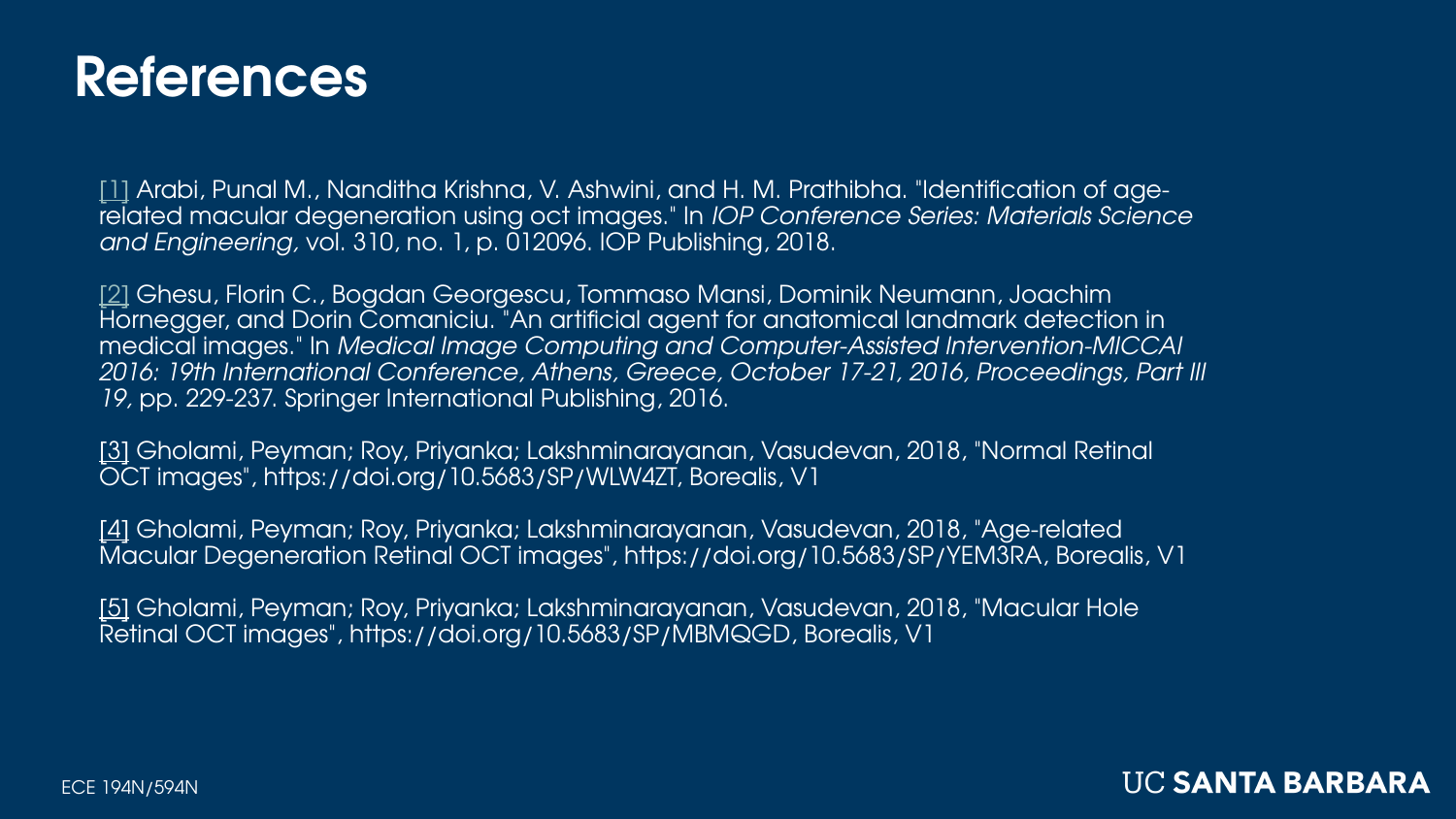

References
[1] Arabi, Punal M., Nanditha Krishna, V. Ashwini, and H. M. Prathibha. "Identification of age-related macular degeneration using oct images." In IOP Conference Series: Materials Science and Engineering, vol. 310, no. 1, p. 012096. IOP Publishing, 2018.

[2] Ghesu, Florin C., Bogdan Georgescu, Tommaso Mansi, Dominik Neumann, Joachim Hornegger, and Dorin Comaniciu. "An artificial agent for anatomical landmark detection in medical images." In Medical Image Computing and Computer-Assisted Intervention-MICCAI 2016: 19th International Conference, Athens, Greece, October 17-21, 2016, Proceedings, Part III 19, pp. 229-237. Springer International Publishing, 2016.

[3] Gholami, Peyman; Roy, Priyanka; Lakshminarayanan, Vasudevan, 2018, "Normal Retinal OCT images", https://doi.org/10.5683/SP/WLW4ZT, Borealis, V1

[4] Gholami, Peyman; Roy, Priyanka; Lakshminarayanan, Vasudevan, 2018, "Age-related Macular Degeneration Retinal OCT images", https://doi.org/10.5683/SP/YEM3RA, Borealis, V1

[5] Gholami, Peyman; Roy, Priyanka; Lakshminarayanan, Vasudevan, 2018, "Macular Hole Retinal OCT images", https://doi.org/10.5683/SP/MBMQGD, Borealis, V1
ECE 194N/594N